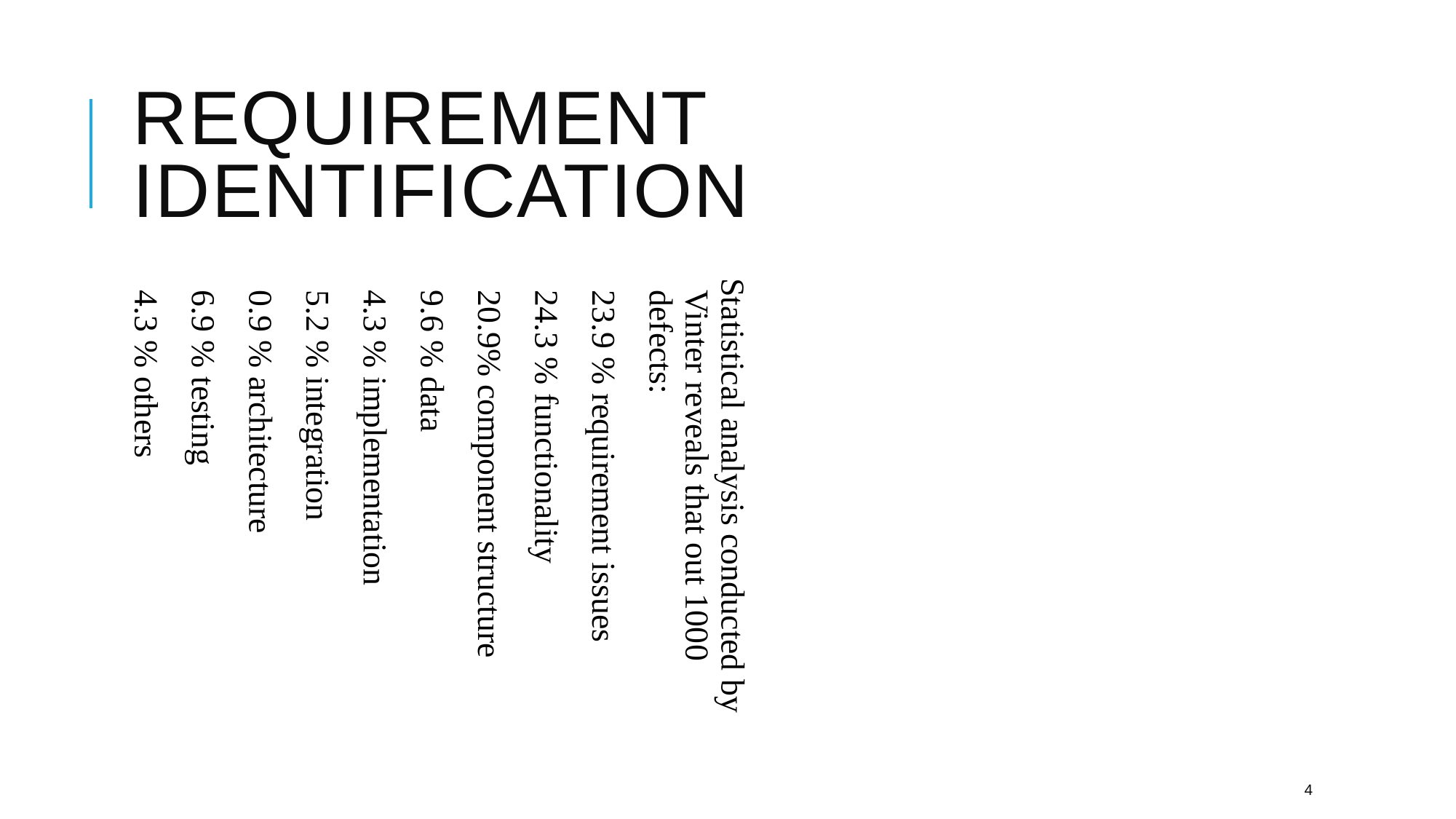

Requirement Identification
Statistical analysis conducted by Vinter reveals that out 1000 defects:
23.9 % requirement issues
24.3 % functionality
20.9% component structure
9.6 % data
4.3 % implementation
5.2 % integration
0.9 % architecture
6.9 % testing
4.3 % others
4